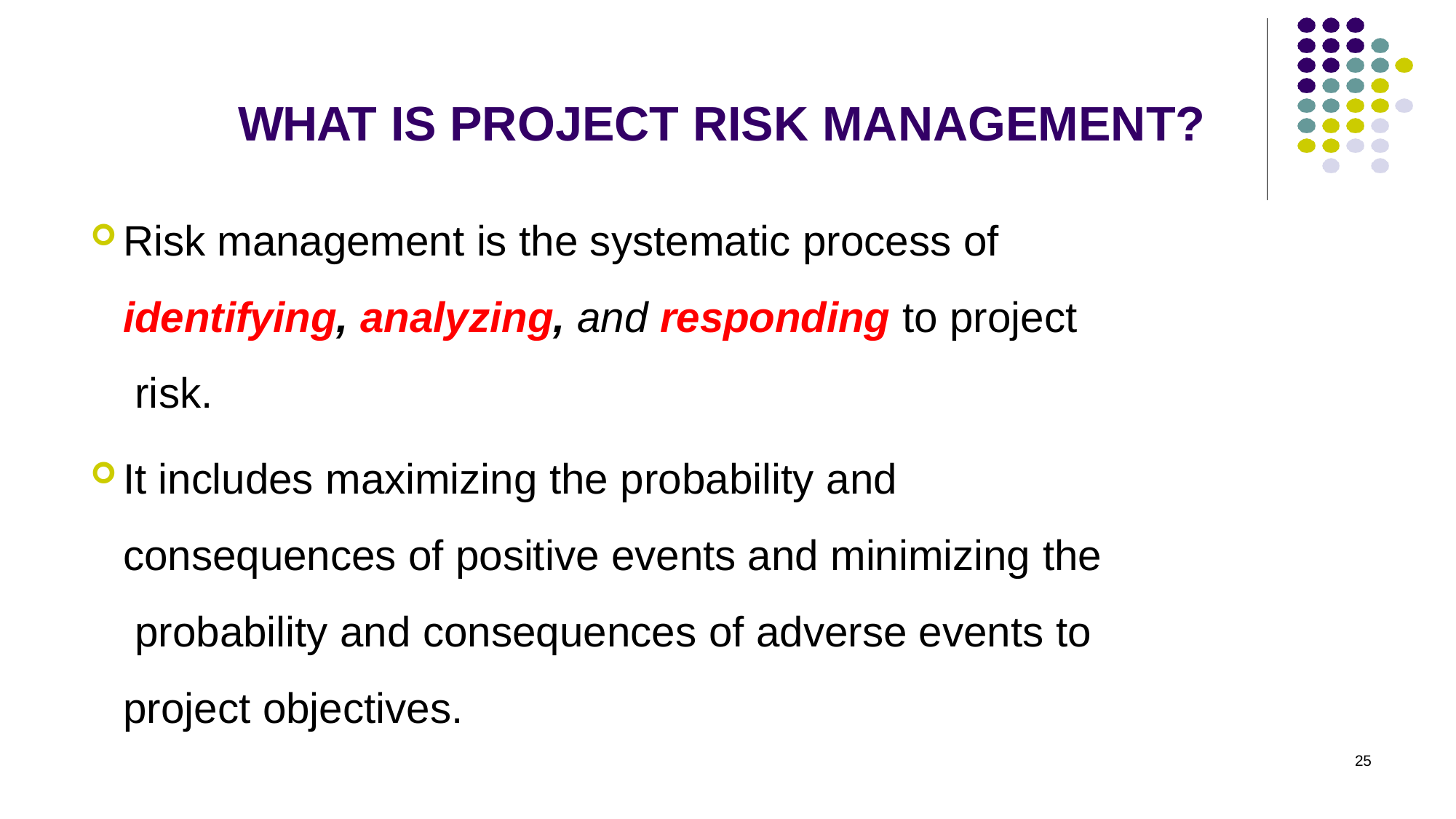

# WHAT IS PROJECT RISK MANAGEMENT?
Risk management is the systematic process of  identifying, analyzing, and responding to project  risk.
It includes maximizing the probability and  consequences of positive events and minimizing the  probability and consequences of adverse events to  project objectives.
25